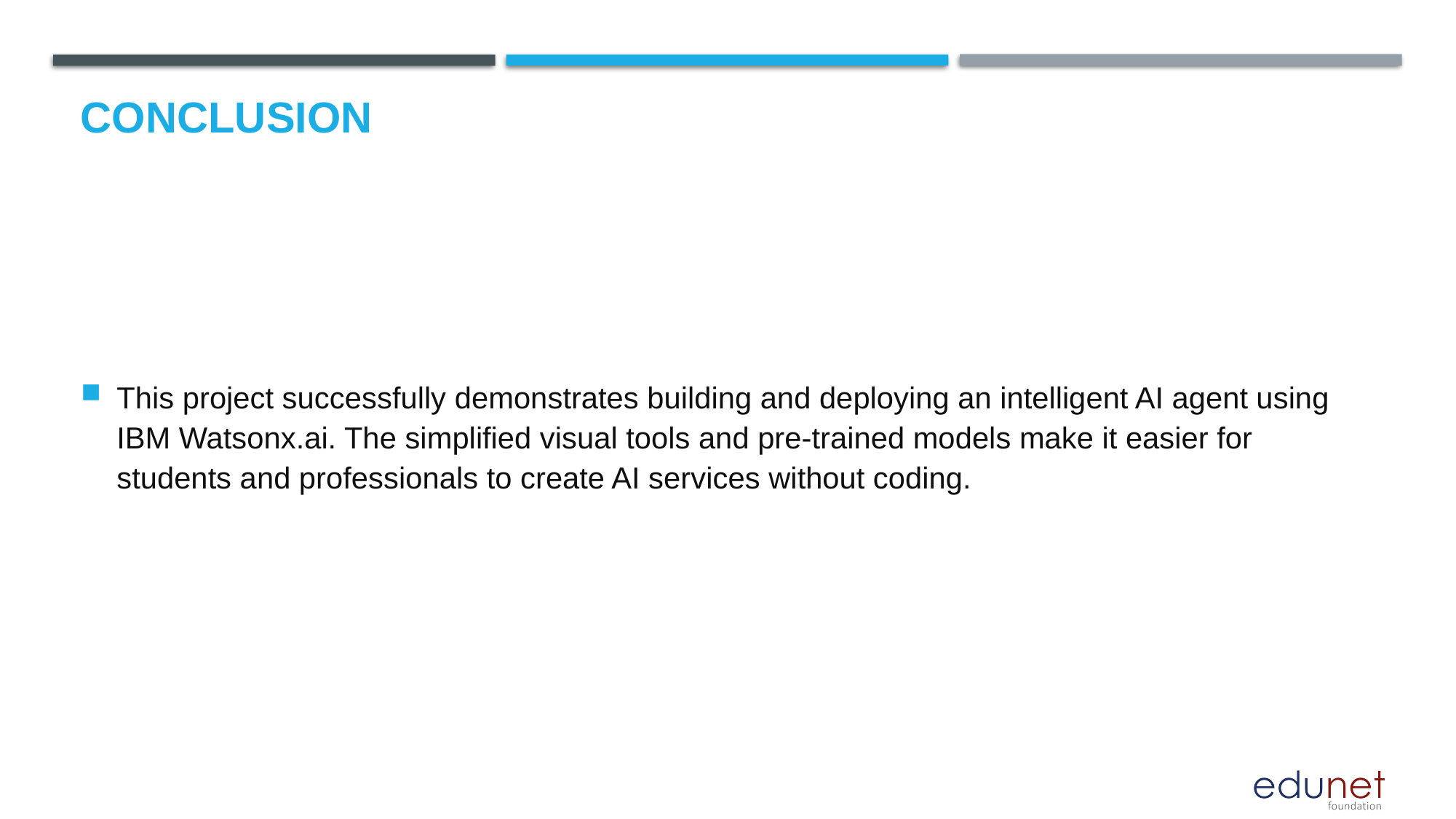

# Conclusion
This project successfully demonstrates building and deploying an intelligent AI agent using IBM Watsonx.ai. The simplified visual tools and pre-trained models make it easier for students and professionals to create AI services without coding.